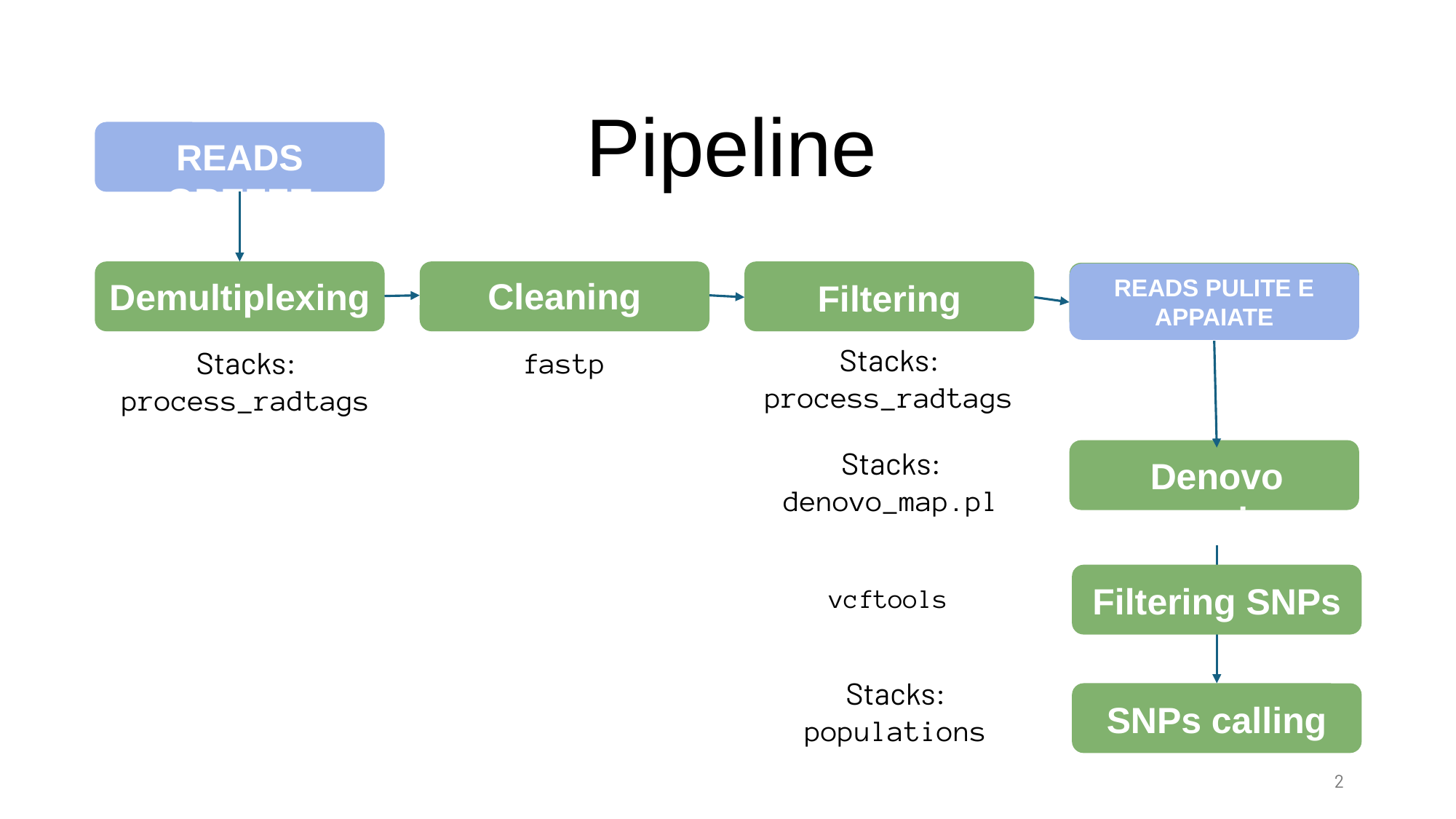

# Pipeline

READS GREZZE

READS PULITE E APPAIATE
Cleaning
Demultiplexing
Filtering
Stacks: process_radtags
fastp
Stacks: process_radtags

Stacks: denovo_map.pl

Denovo mapping

Filtering SNPs
vcftools
Stacks: populations

SNPs calling
2